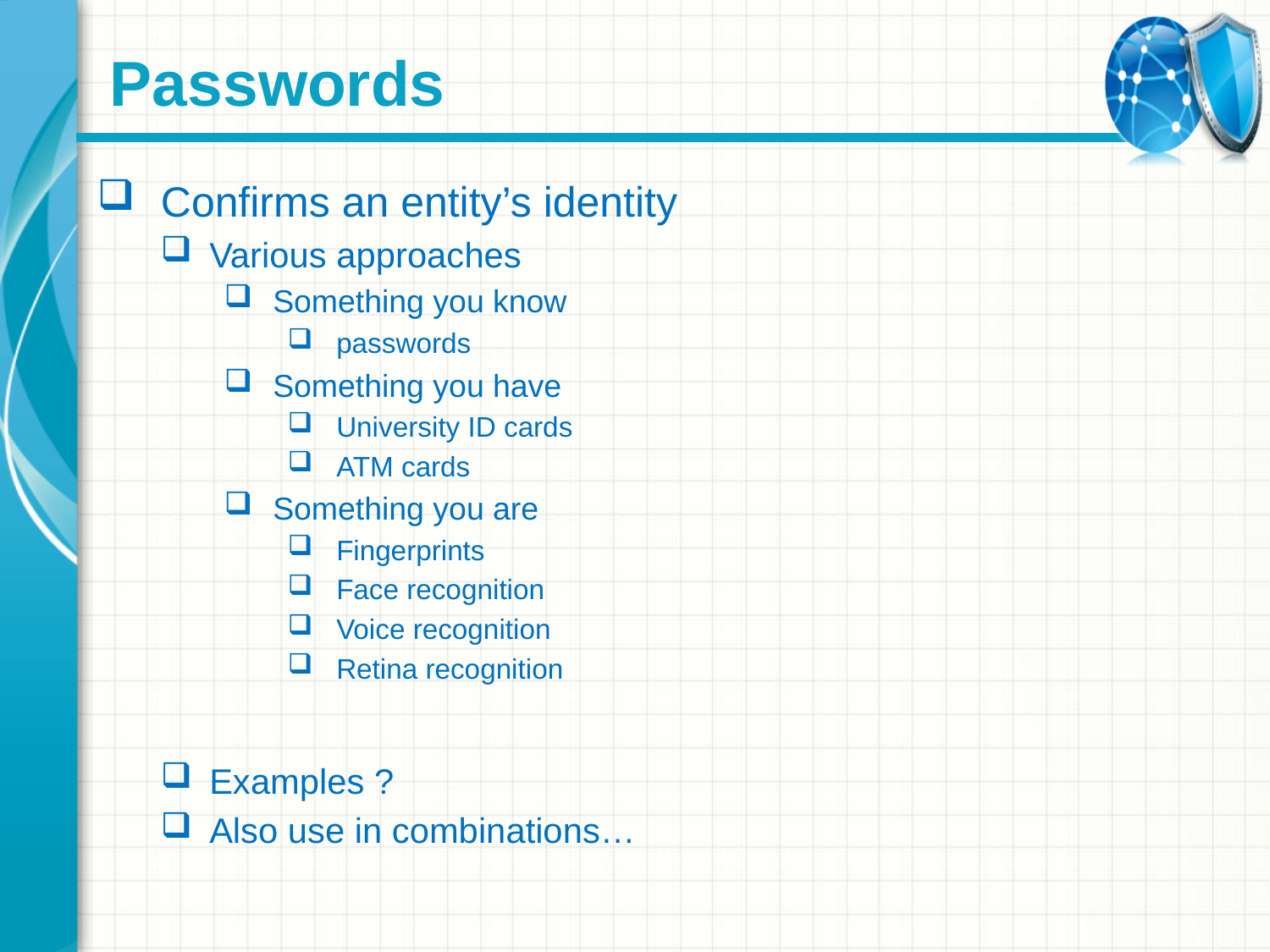

# Passwords
Confirms an entity’s identity
Various approaches
Something you know
passwords
Something you have
University ID cards
ATM cards
Something you are
Fingerprints
Face recognition
Voice recognition
Retina recognition

Examples ?
Also use in combinations…